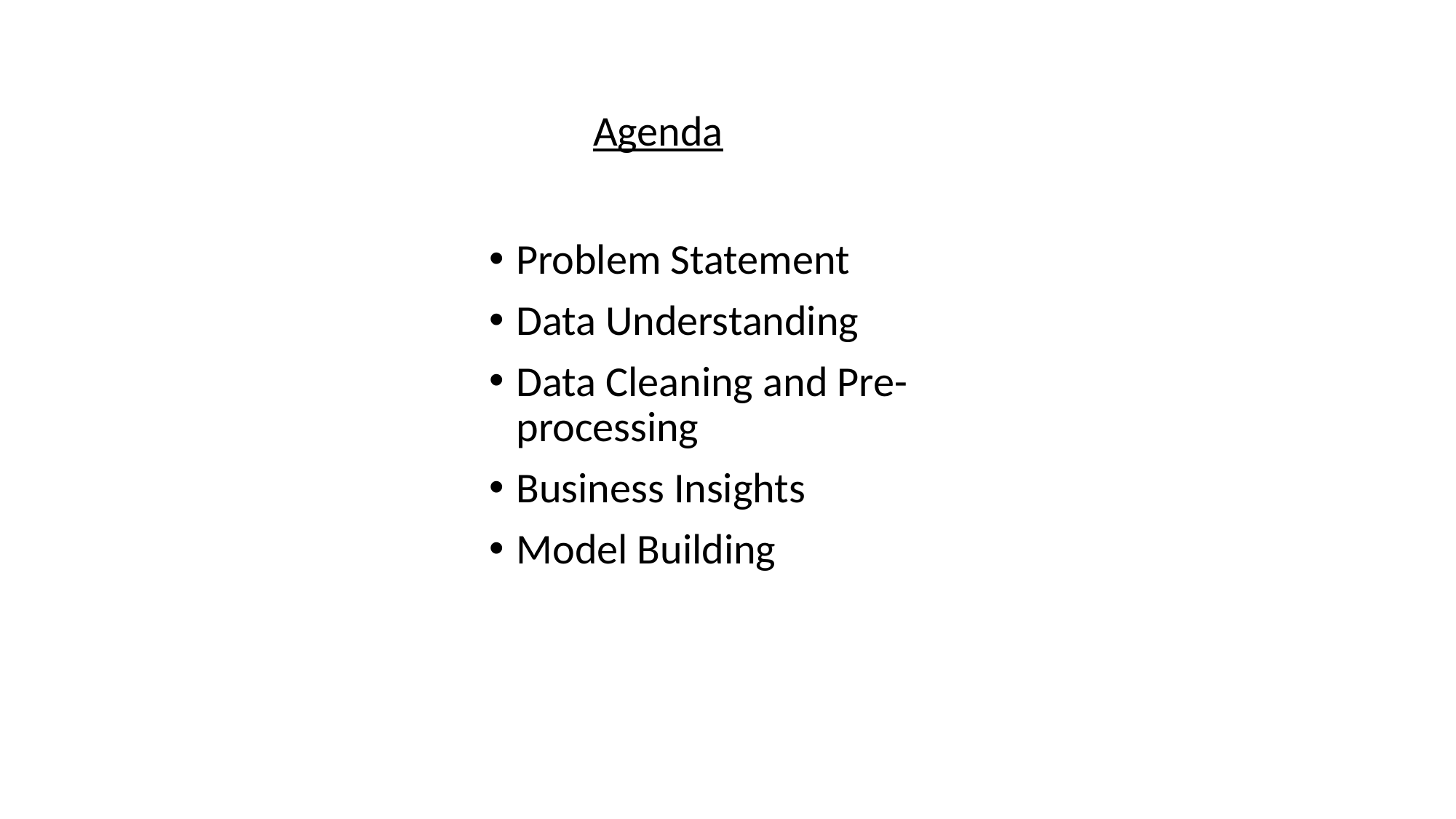

# Agenda
Problem Statement
Data Understanding
Data Cleaning and Pre-processing
Business Insights
Model Building